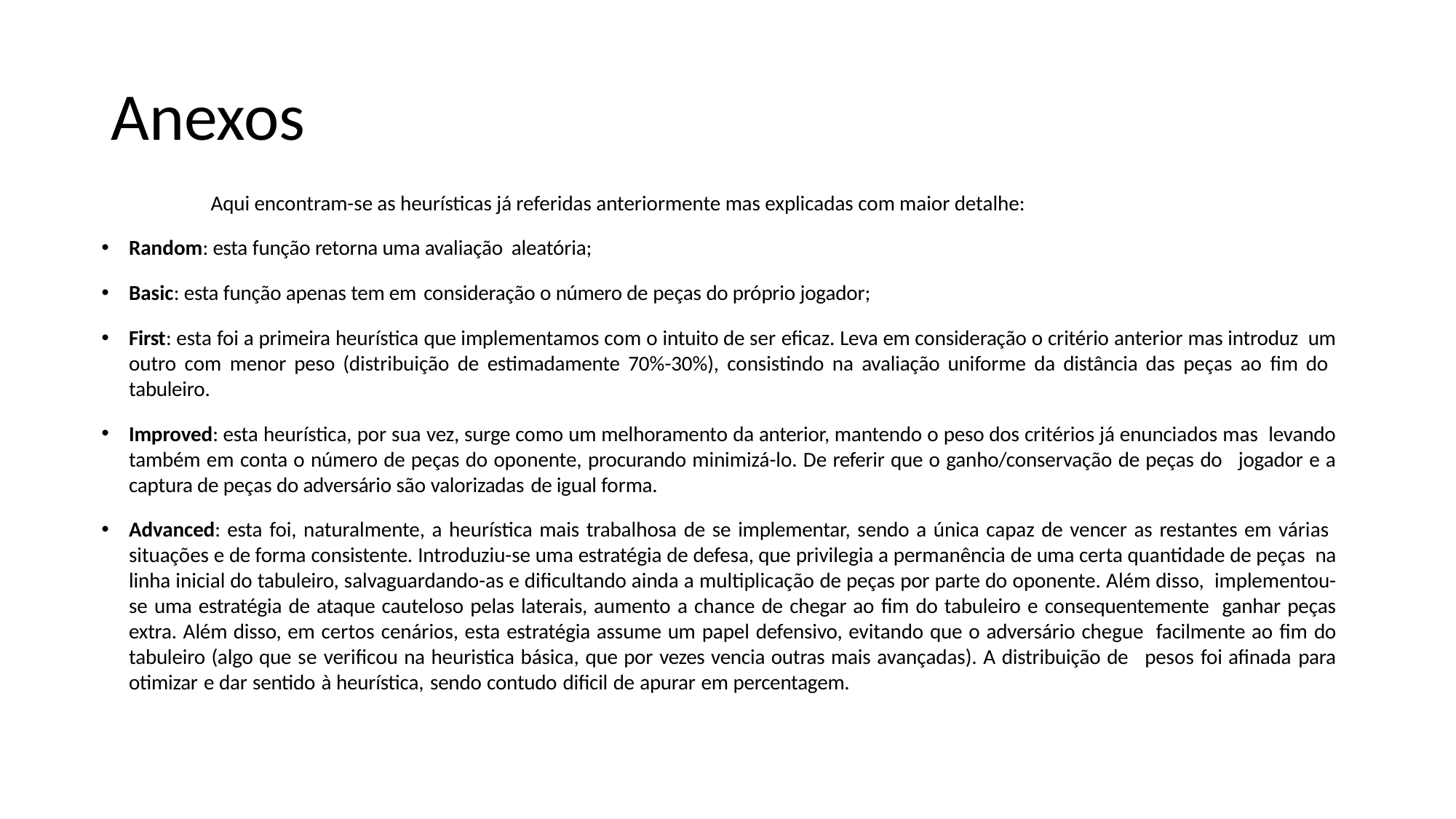

Anexos
Aqui encontram-se as heurísticas já referidas anteriormente mas explicadas com maior detalhe:

Random: esta função retorna uma avaliação aleatória;
Basic: esta função apenas tem em consideração o número de peças do próprio jogador;
First: esta foi a primeira heurística que implementamos com o intuito de ser eficaz. Leva em consideração o critério anterior mas introduz  um outro com menor peso (distribuição de estimadamente 70%-30%), consistindo na avaliação uniforme da distância das peças ao fim do  tabuleiro.

Improved: esta heurística, por sua vez, surge como um melhoramento da anterior, mantendo o peso dos critérios já enunciados mas  levando também em conta o número de peças do oponente, procurando minimizá-lo. De referir que o ganho/conservação de peças do  jogador e a captura de peças do adversário são valorizadas de igual forma.

Advanced: esta foi, naturalmente, a heurística mais trabalhosa de se implementar, sendo a única capaz de vencer as restantes em várias  situações e de forma consistente. Introduziu-se uma estratégia de defesa, que privilegia a permanência de uma certa quantidade de peças  na linha inicial do tabuleiro, salvaguardando-as e dificultando ainda a multiplicação de peças por parte do oponente. Além disso,  implementou-se uma estratégia de ataque cauteloso pelas laterais, aumento a chance de chegar ao fim do tabuleiro e consequentemente  ganhar peças extra. Além disso, em certos cenários, esta estratégia assume um papel defensivo, evitando que o adversário chegue  facilmente ao fim do tabuleiro (algo que se verificou na heuristica básica, que por vezes vencia outras mais avançadas). A distribuição de  pesos foi afinada para otimizar e dar sentido à heurística, sendo contudo dificil de apurar em percentagem.